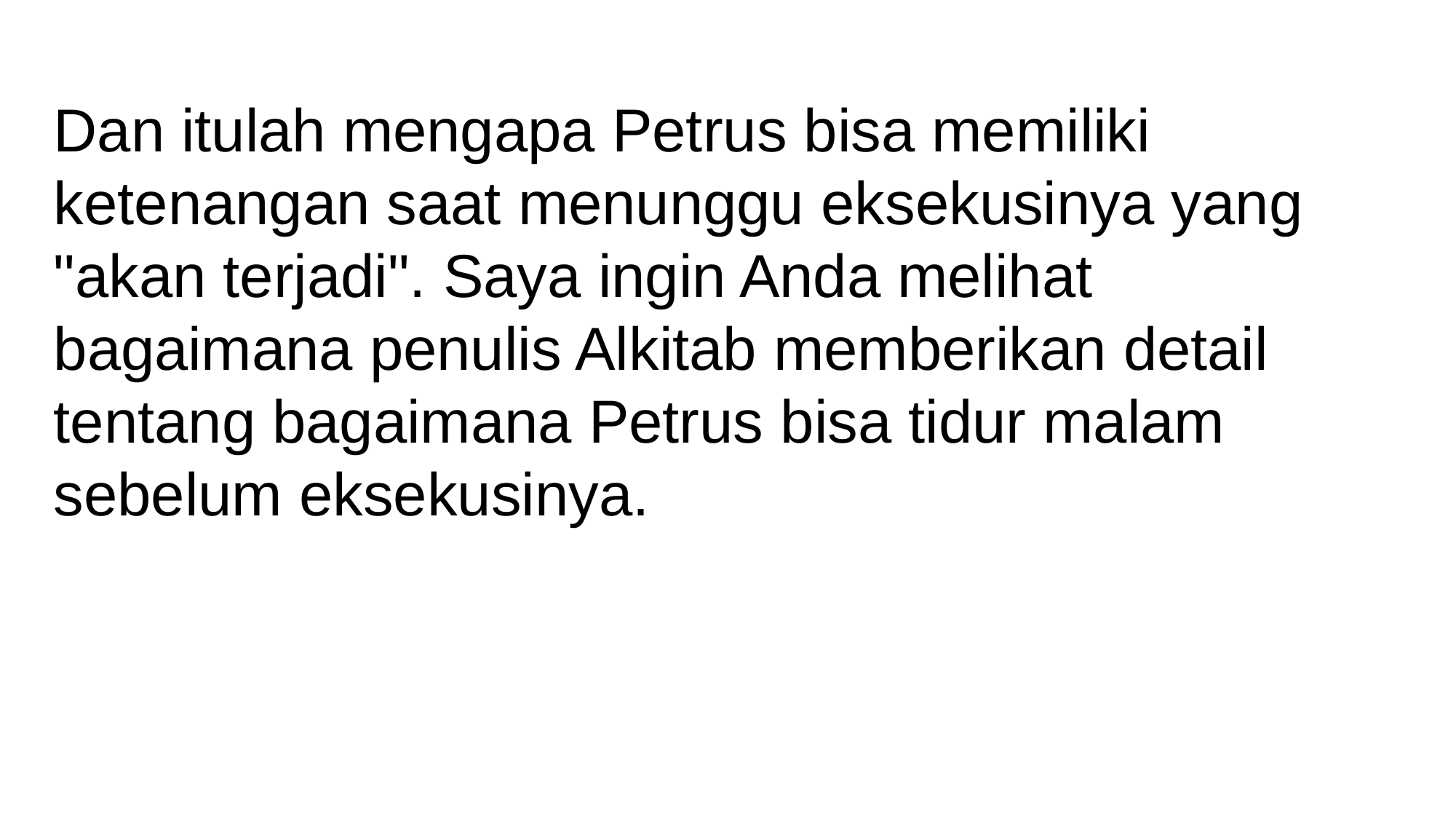

Dan itulah mengapa Petrus bisa memiliki ketenangan saat menunggu eksekusinya yang "akan terjadi". Saya ingin Anda melihat bagaimana penulis Alkitab memberikan detail tentang bagaimana Petrus bisa tidur malam sebelum eksekusinya.